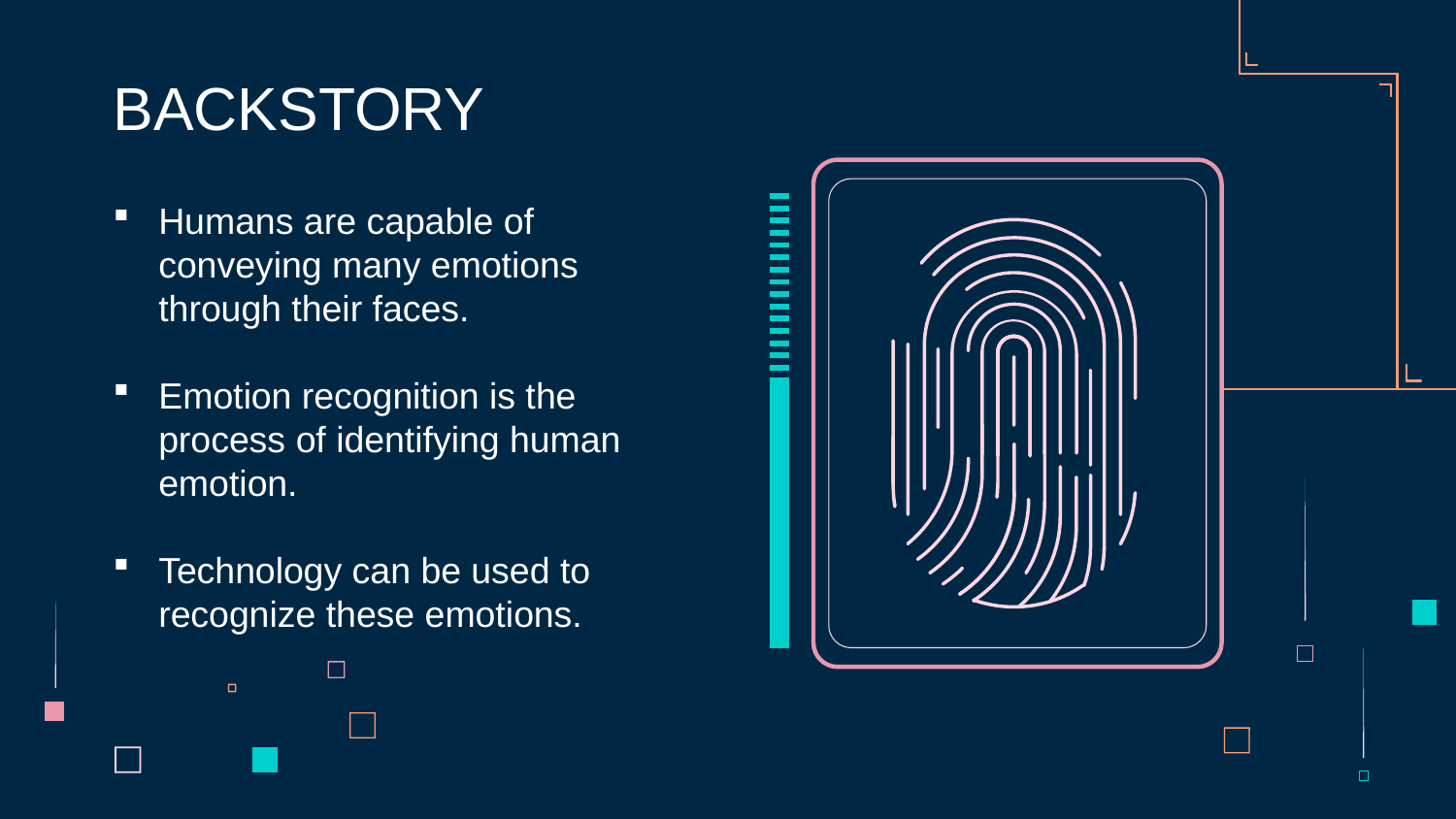

# BACKSTORY

Humans are capable of conveying many emotions through their faces.

Emotion recognition is the process of identifying human emotion.

Technology can be used to recognize these emotions.